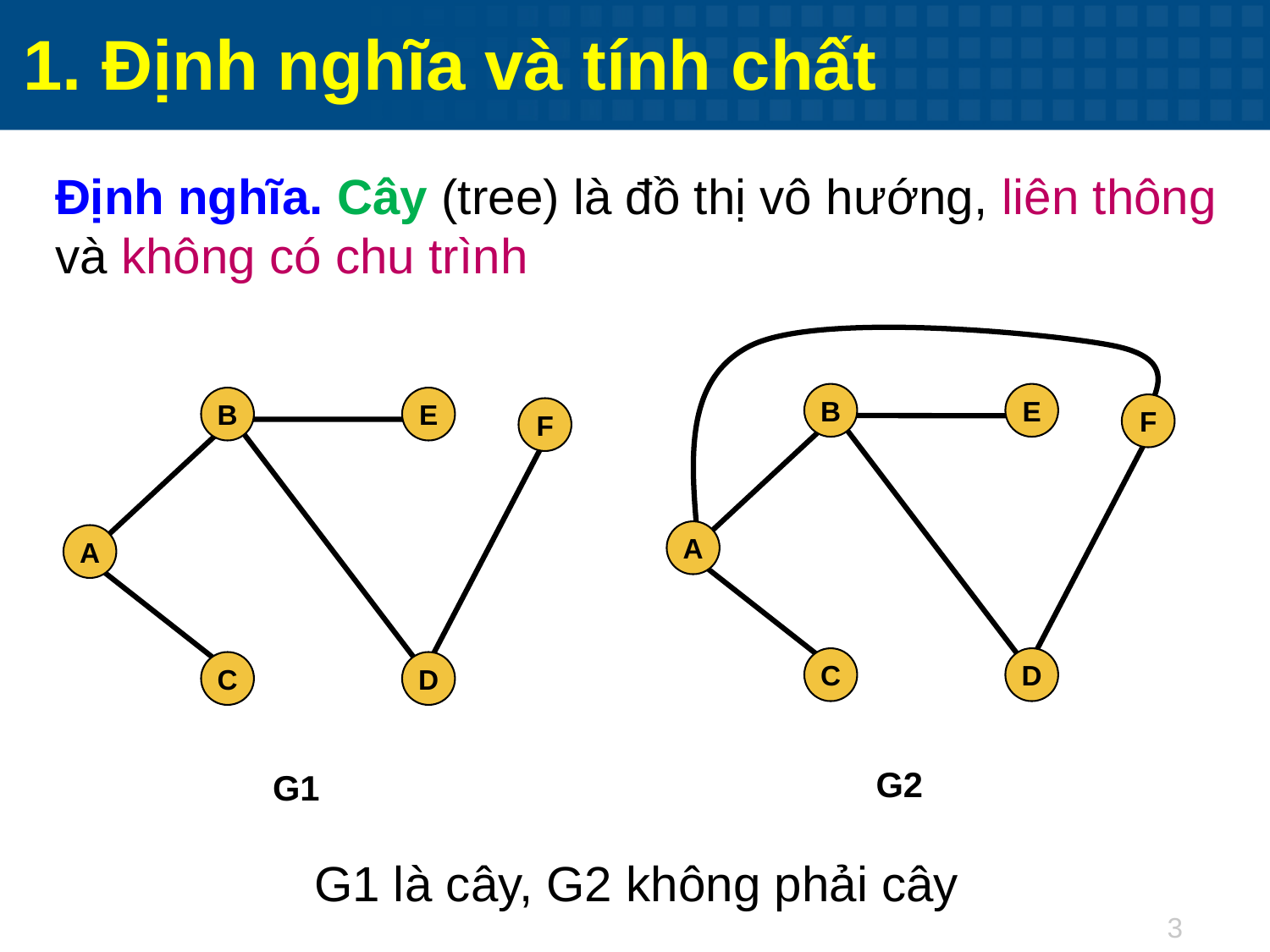

1. Định nghĩa và tính chất
Định nghĩa. Cây (tree) là đồ thị vô hướng, liên thông và không có chu trình

B
E
F

A

C
D
G2
B
E
F

A

C
D
G1
G1 là cây, G2 không phải cây